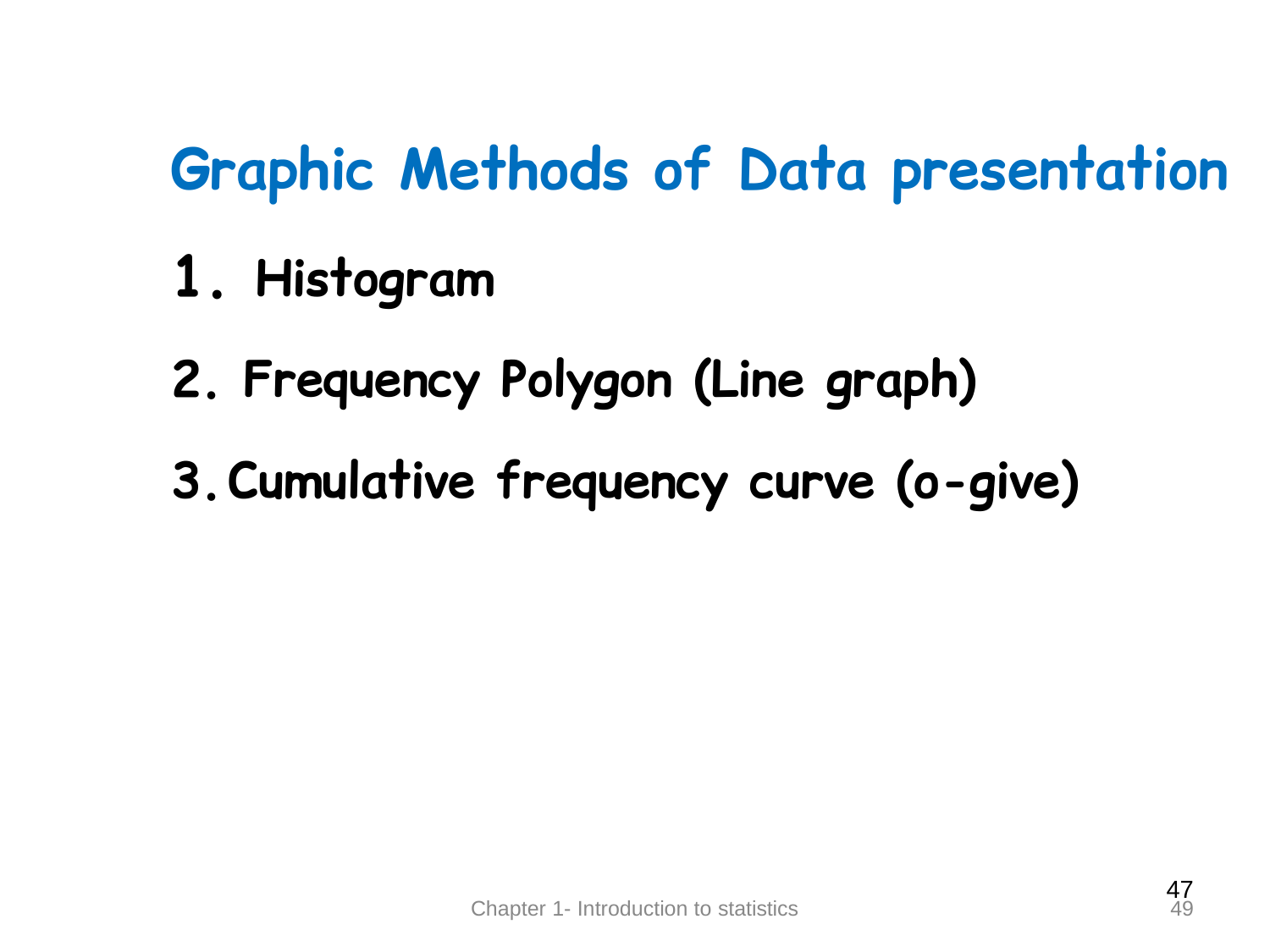

# Graphic Methods of Data presentation
Histogram
Frequency Polygon (Line graph)
Cumulative frequency curve (o-give)
47
49
Chapter 1- Introduction to statistics